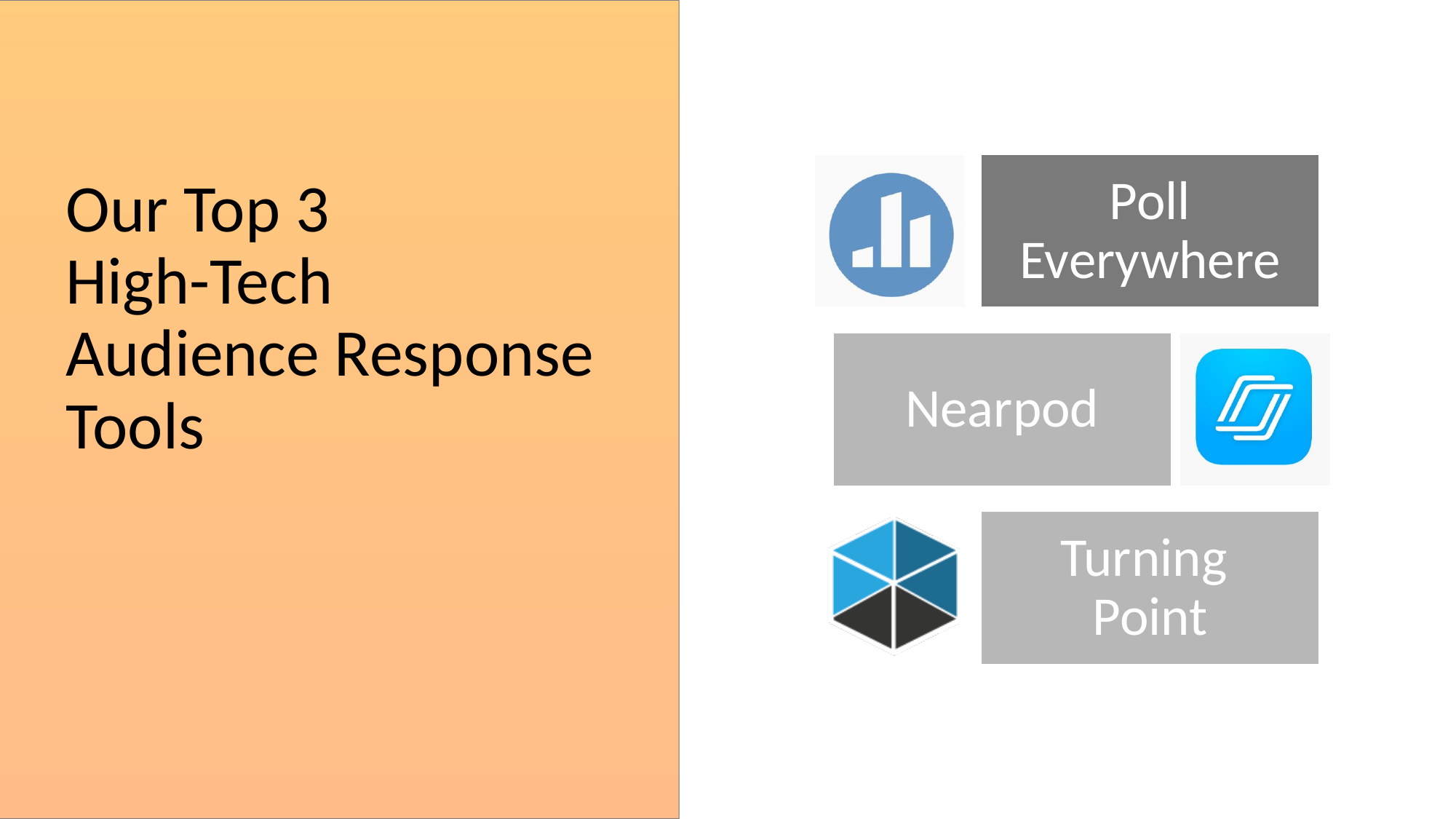

# Our Top 3 High-Tech Audience Response Tools

Poll Everywhere
Nearpod
Turning
Point